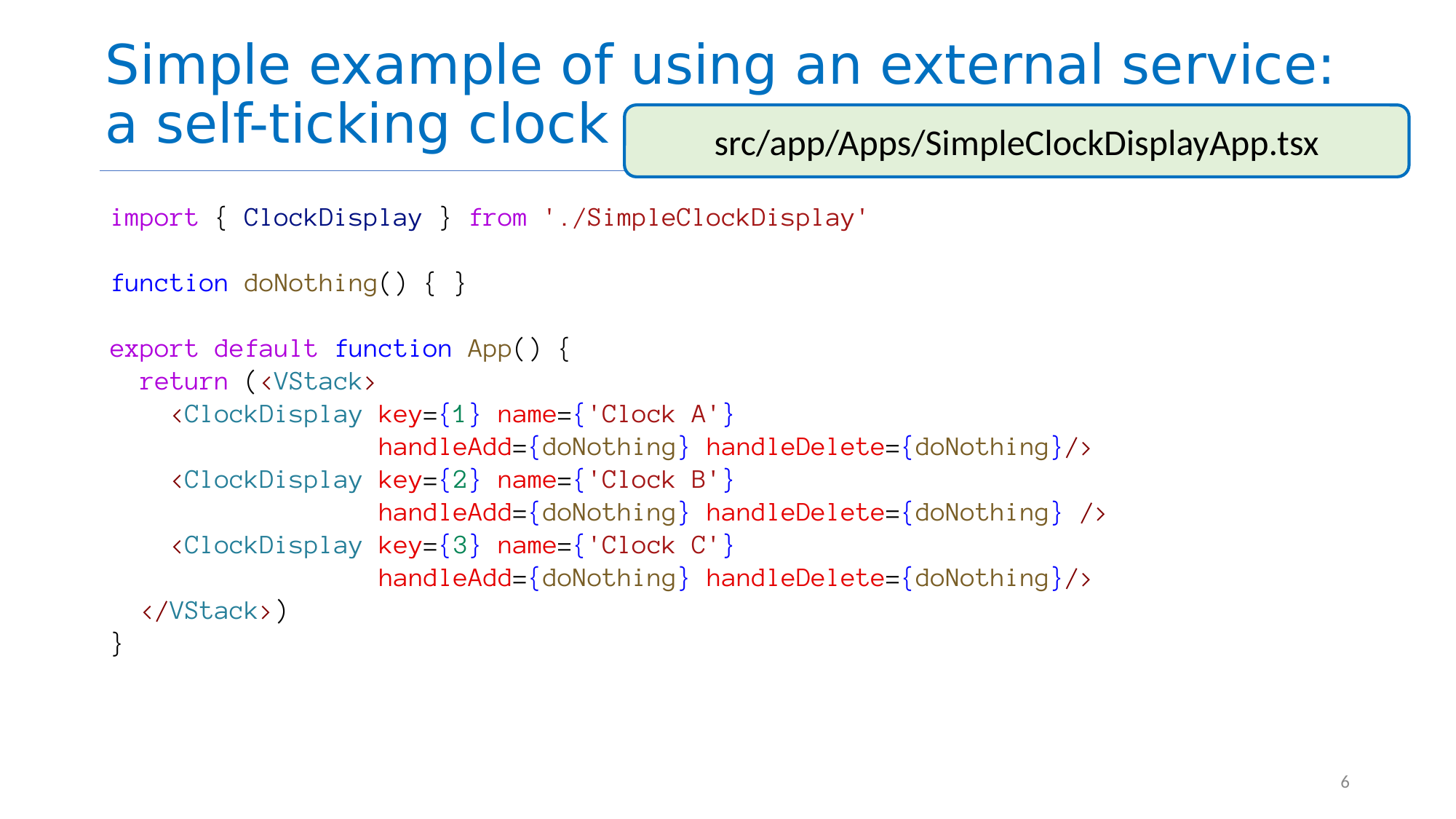

# Simple example of using an external service: a self-ticking clock
src/app/Apps/SimpleClockDisplayApp.tsx
import { ClockDisplay } from './SimpleClockDisplay'
function doNothing() { }
export default function App() {
  return (<VStack>
    <ClockDisplay key={1} name={'Clock A'}
                  handleAdd={doNothing} handleDelete={doNothing}/>
    <ClockDisplay key={2} name={'Clock B'}
                  handleAdd={doNothing} handleDelete={doNothing} />
    <ClockDisplay key={3} name={'Clock C'}
                  handleAdd={doNothing} handleDelete={doNothing}/>
  </VStack>)
}

6